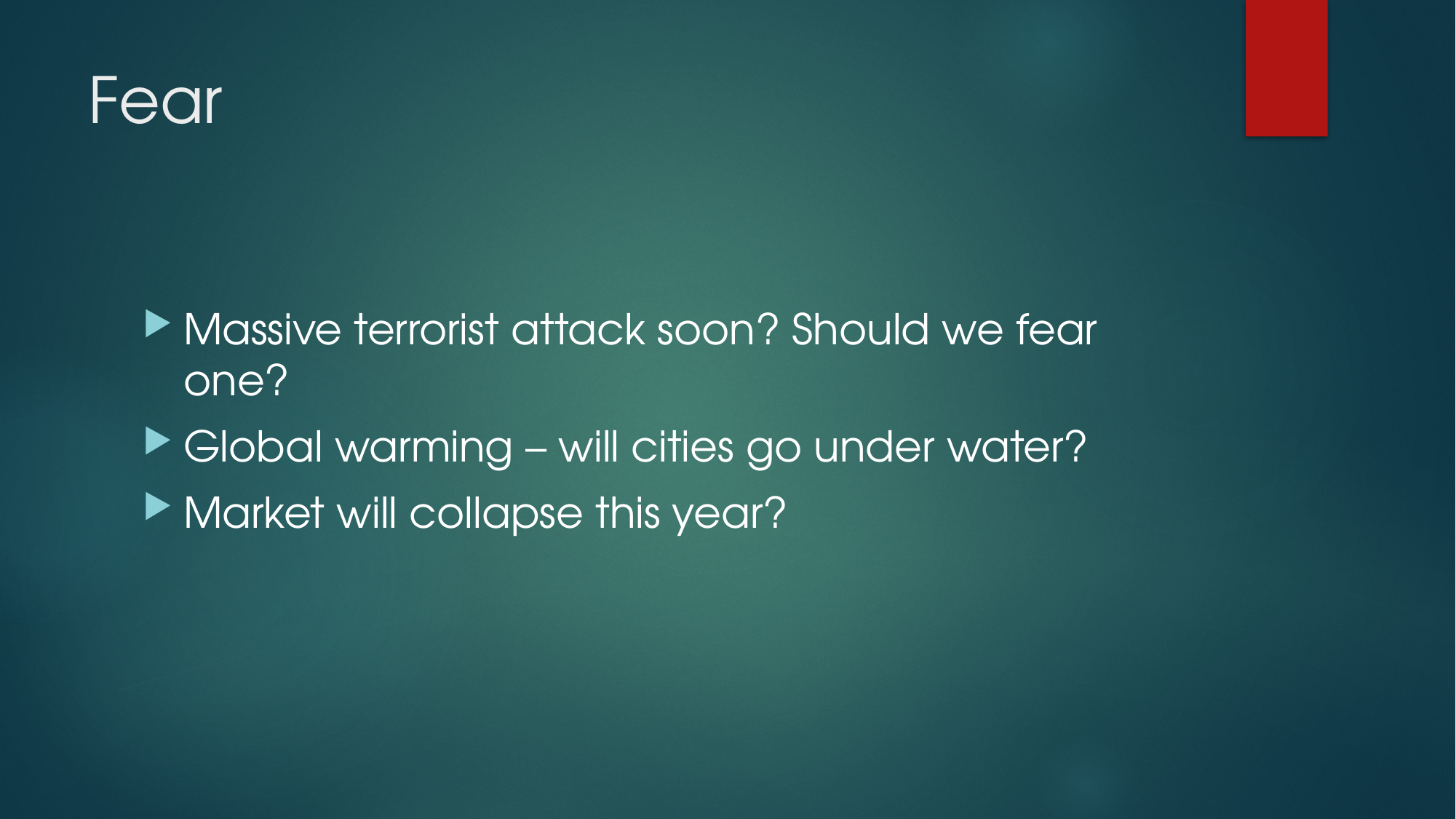

# Fear

Massive terrorist attack soon? Should we fear one?
Global warming – will cities go under water?
Market will collapse this year?